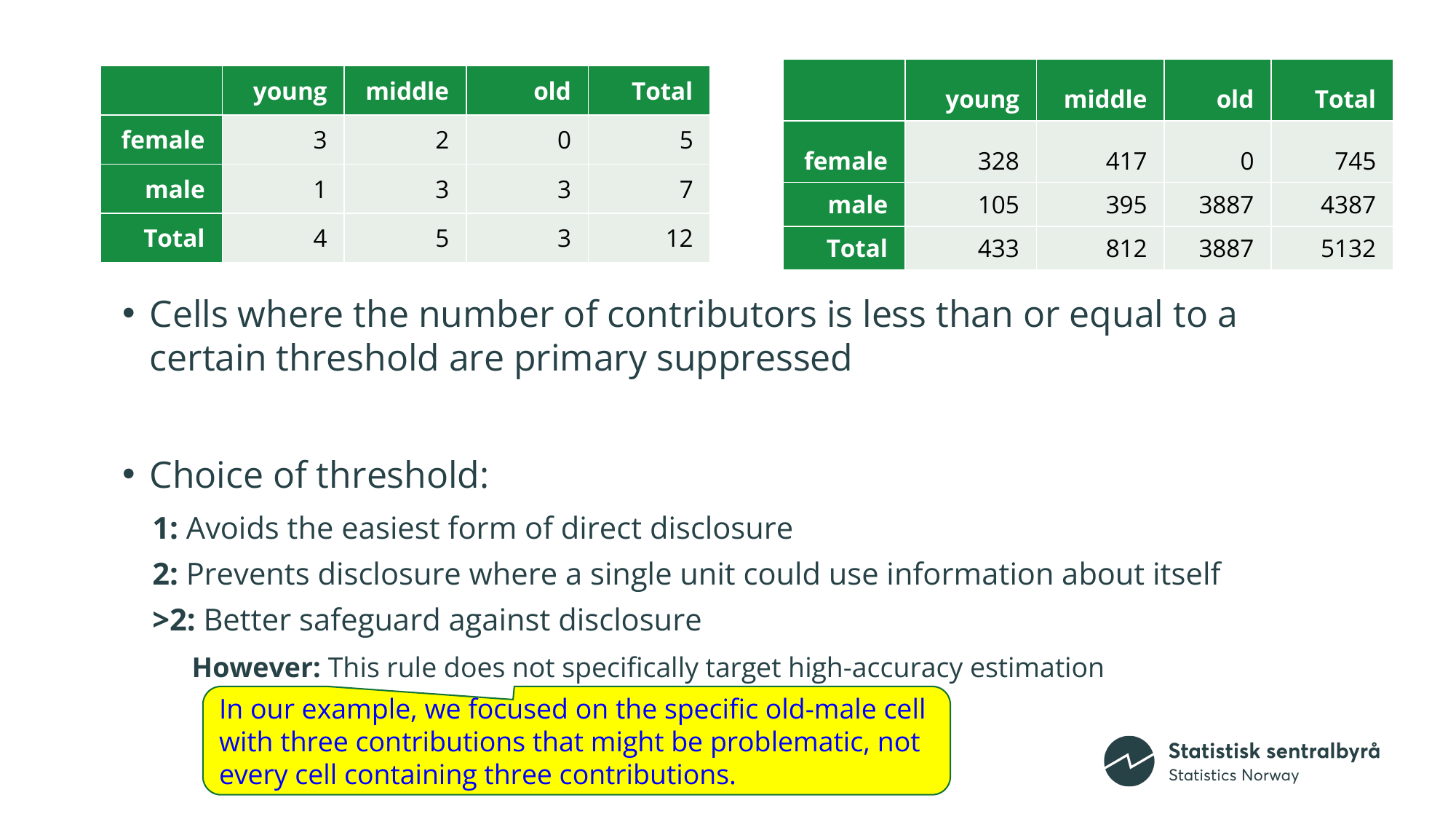

|  | young | middle | old | Total |
| --- | --- | --- | --- | --- |
| female | 328 | 417 | 0 | 745 |
| male | 105 | 395 | 3887 | 4387 |
| Total | 433 | 812 | 3887 | 5132 |
# Few Contributors Rule
|  | young | middle | old | Total |
| --- | --- | --- | --- | --- |
| female | 3 | 2 | 0 | 5 |
| male | 1 | 3 | 3 | 7 |
| Total | 4 | 5 | 3 | 12 |
Cells where the number of contributors is less than or equal to a certain threshold are primary suppressed

Choice of threshold:
1: Avoids the easiest form of direct disclosure
2: Prevents disclosure where a single unit could use information about itself
>2: Better safeguard against disclosure
 However: This rule does not specifically target high-accuracy estimation

In our example, we focused on the specific old-male cell with three contributions that might be problematic, not every cell containing three contributions.